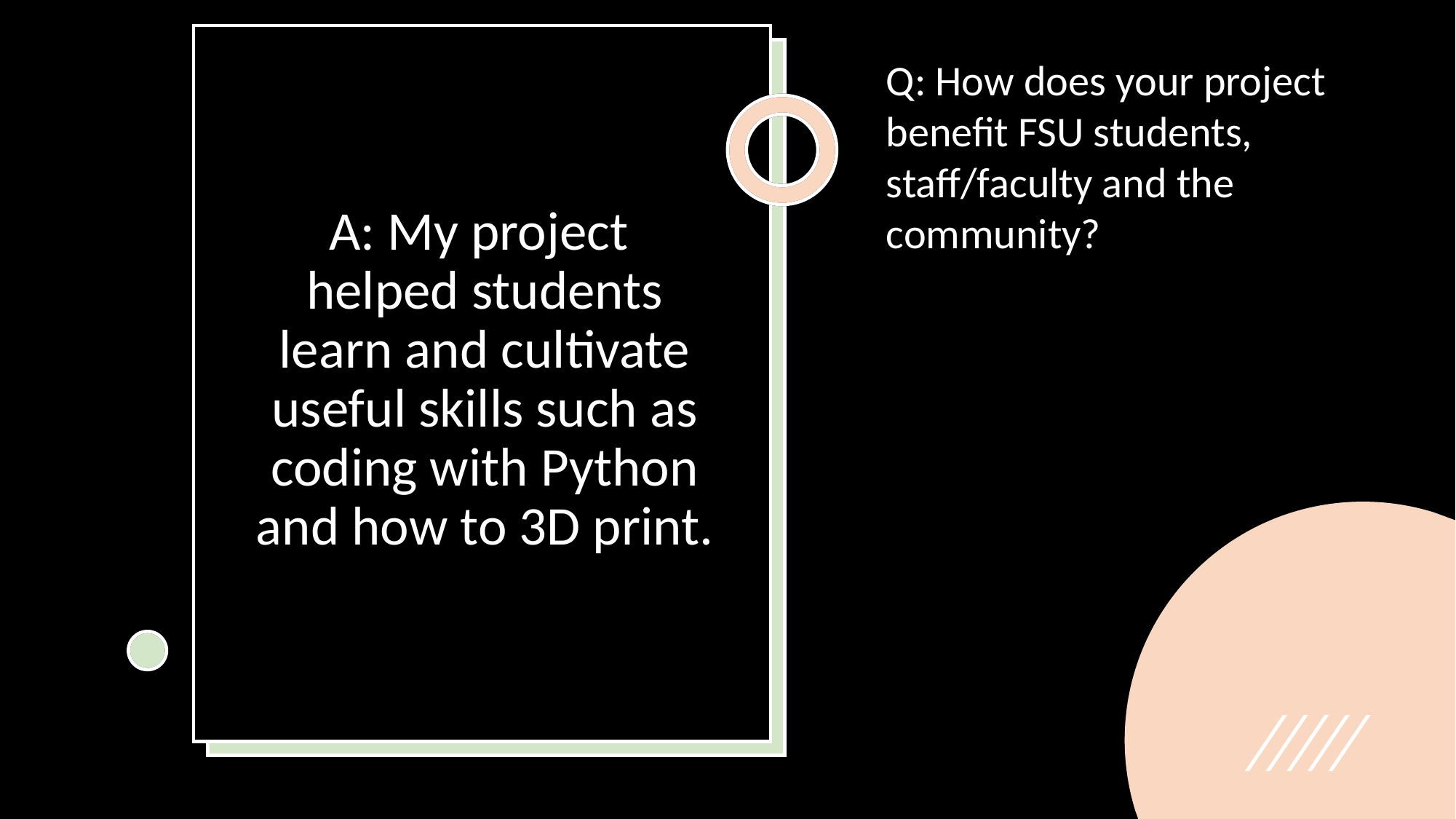

Q: How does your project benefit FSU students, staff/faculty and the community?
# A: My project  helped students learn and cultivate useful skills such as coding with Python and how to 3D print.